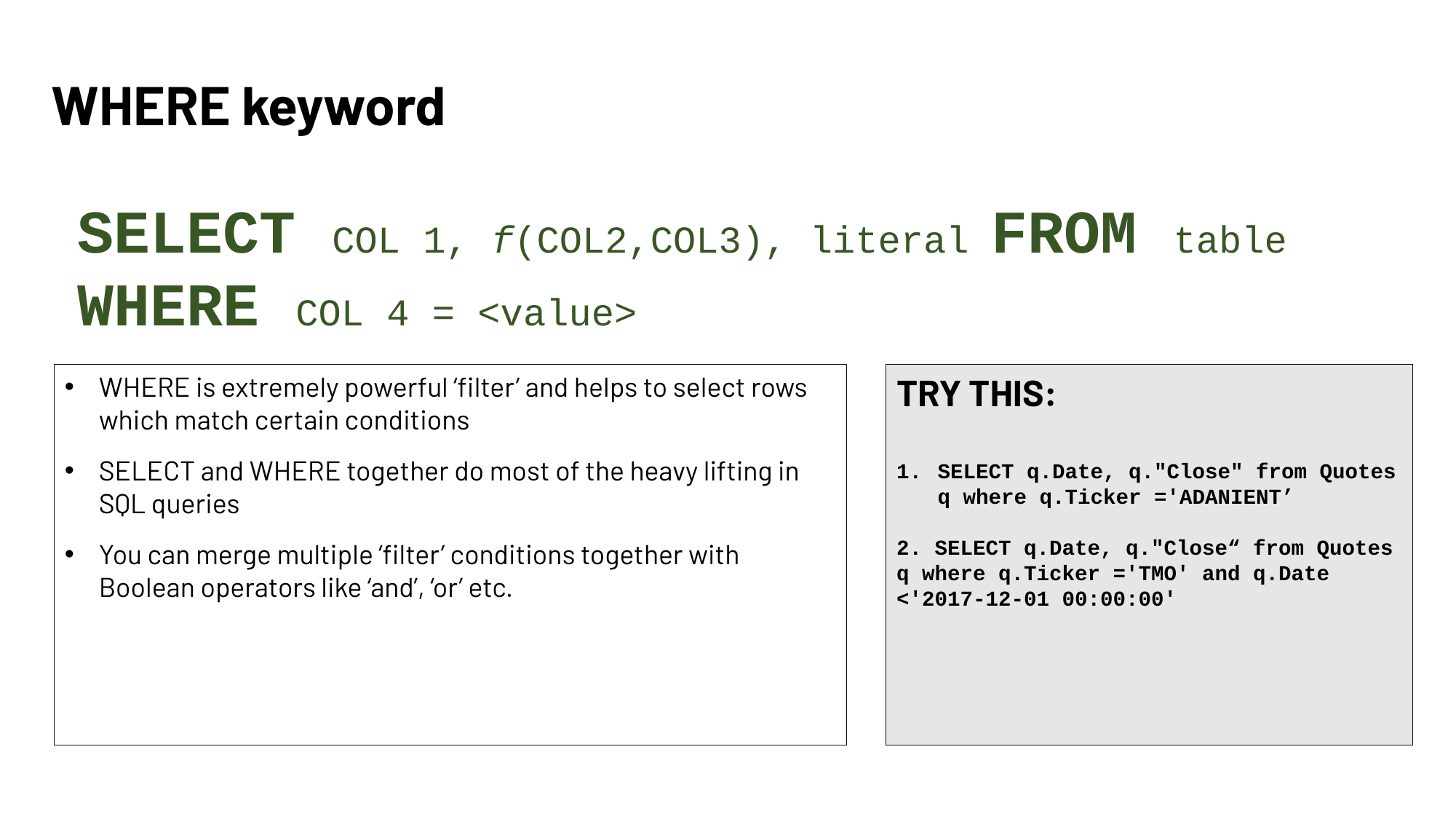

# WHERE keyword
SELECT COL 1, f(COL2,COL3), literal FROM table
WHERE COL 4 = <value>
WHERE is extremely powerful ‘filter’ and helps to select rows which match certain conditions
SELECT and WHERE together do most of the heavy lifting in SQL queries
You can merge multiple ‘filter’ conditions together with Boolean operators like ‘and’, ‘or’ etc.
TRY THIS:

SELECT q.Date, q."Close" from Quotes q where q.Ticker ='ADANIENT’

2. SELECT q.Date, q."Close“ from Quotes q where q.Ticker ='TMO' and q.Date <'2017-12-01 00:00:00'